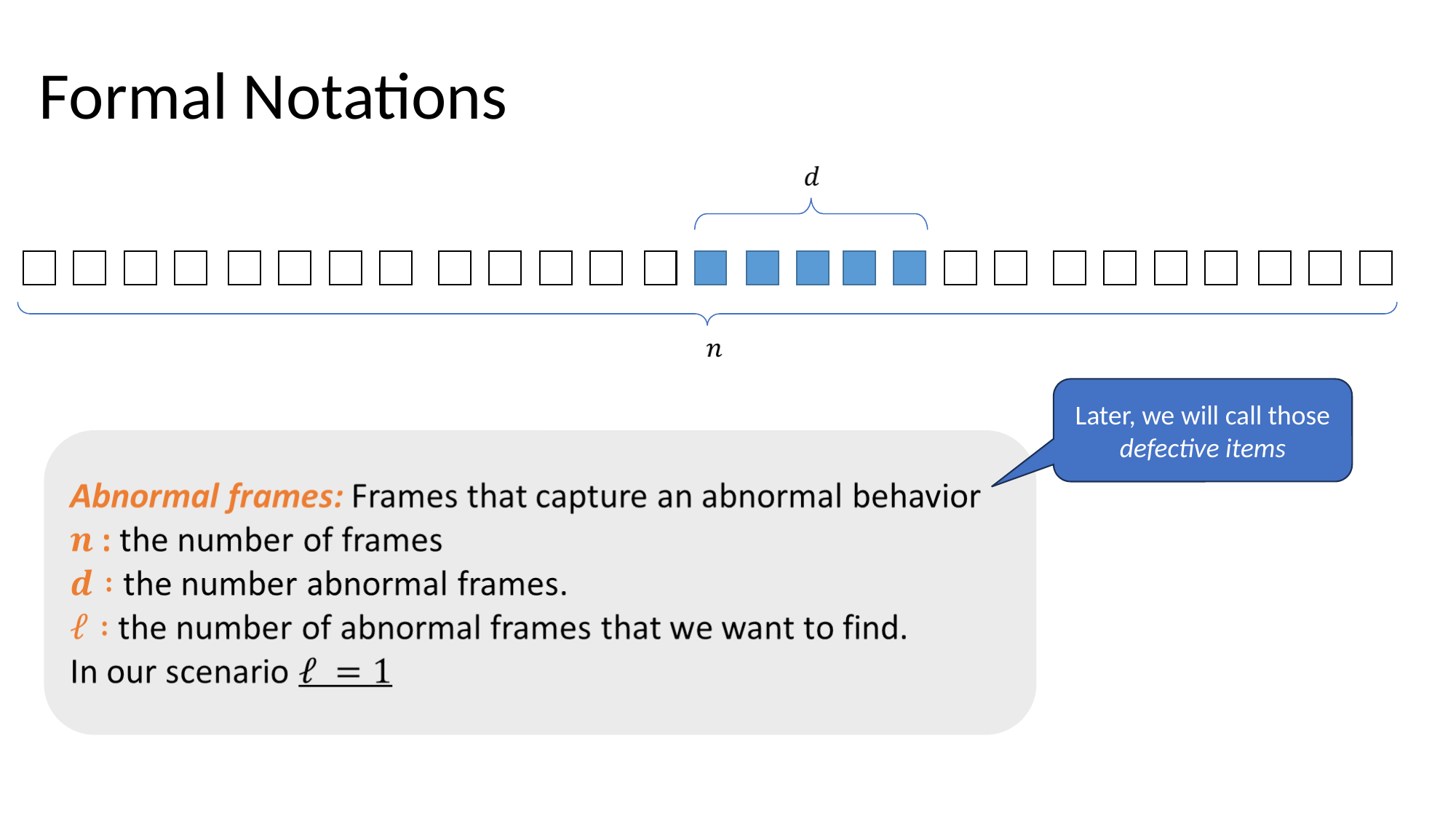

# Formal Notations

Later, we will call those defective items